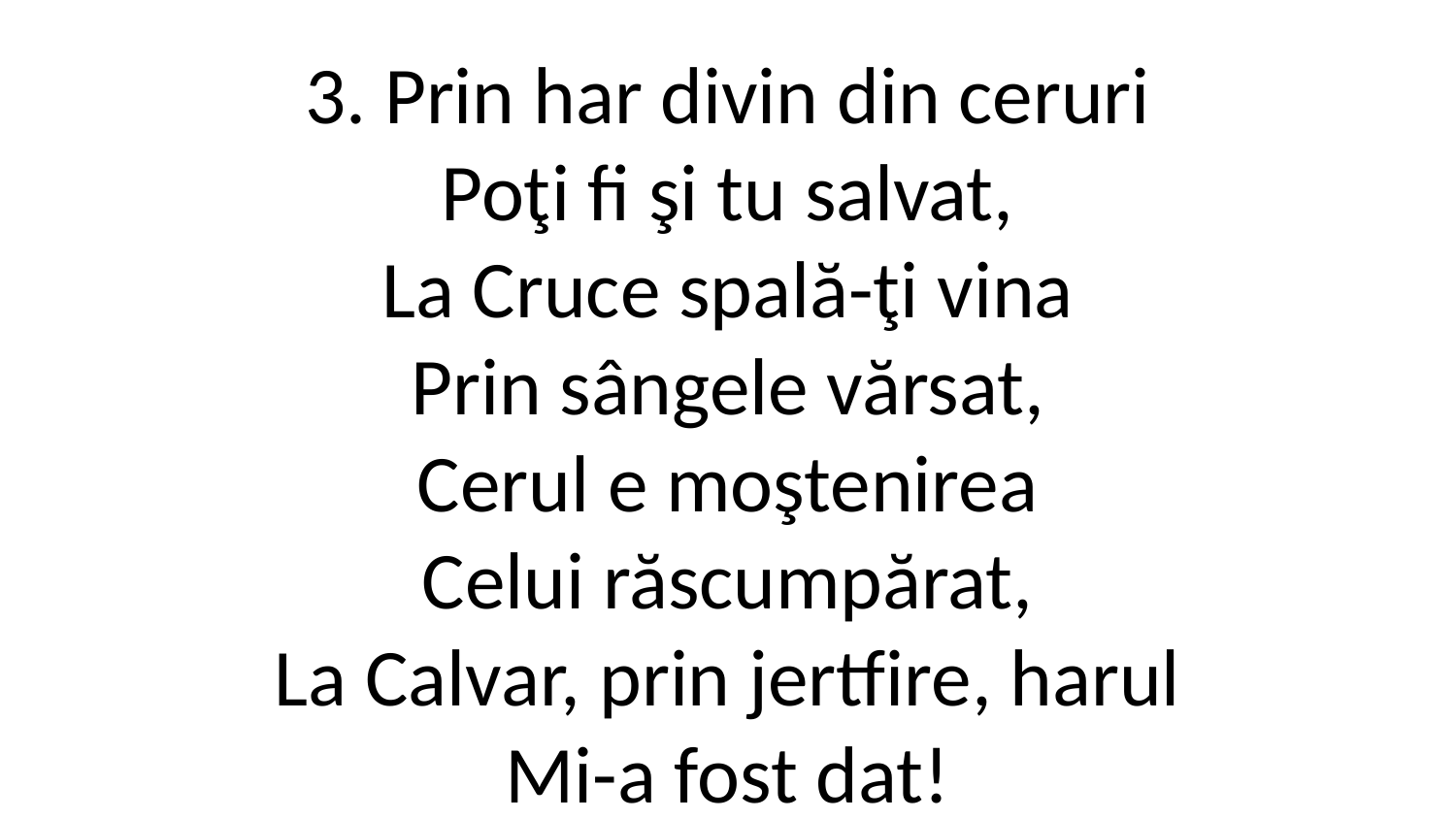

3. Prin har divin din ceruri
Poţi fi şi tu salvat,
La Cruce spală-ţi vina
Prin sângele vărsat,
Cerul e moştenirea
Celui răscumpărat,
La Calvar, prin jertfire, harul
Mi-a fost dat!